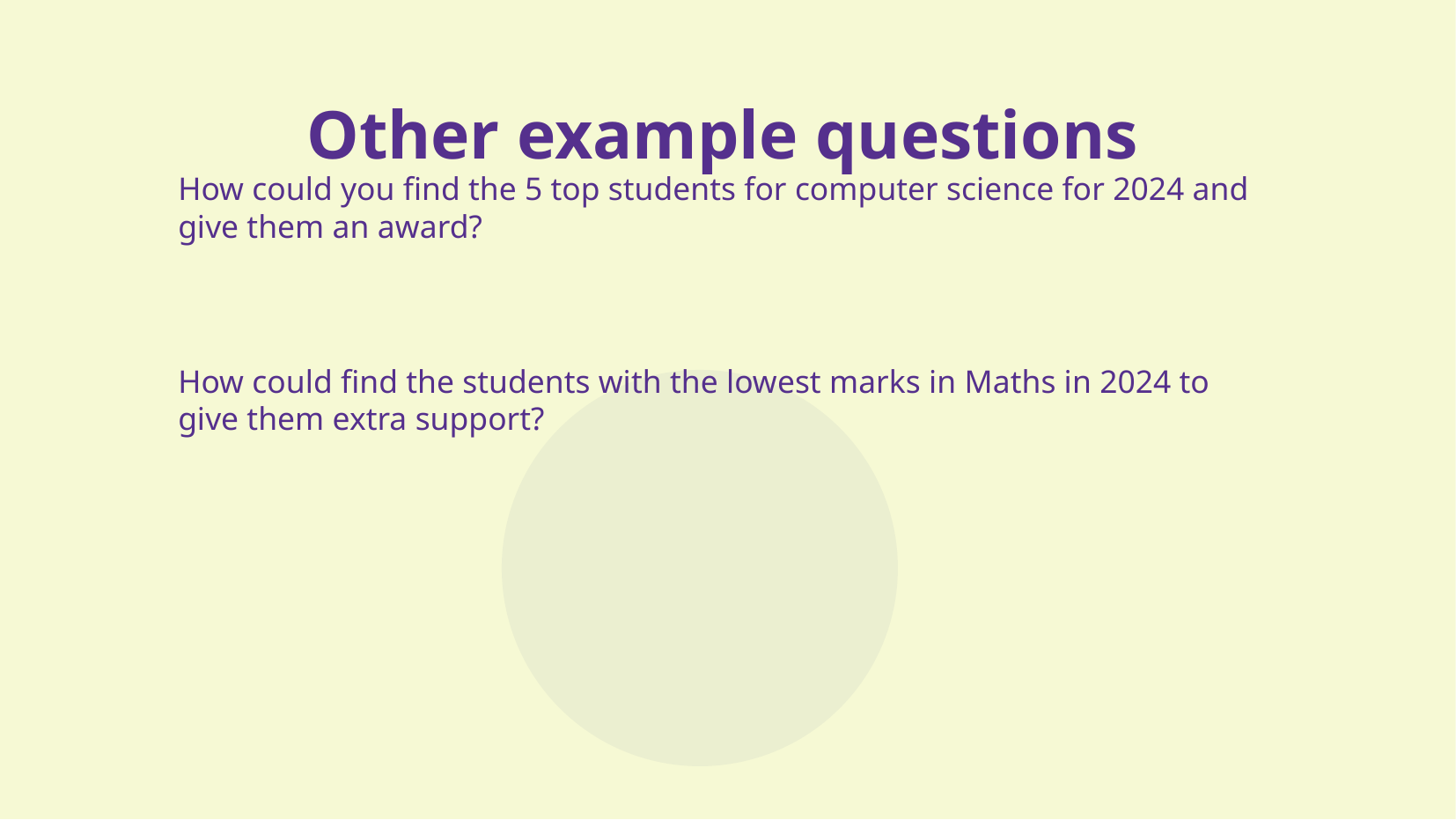

# Other example questions
How could you find the 5 top students for computer science for 2024 and give them an award?

How could find the students with the lowest marks in Maths in 2024 to give them extra support?